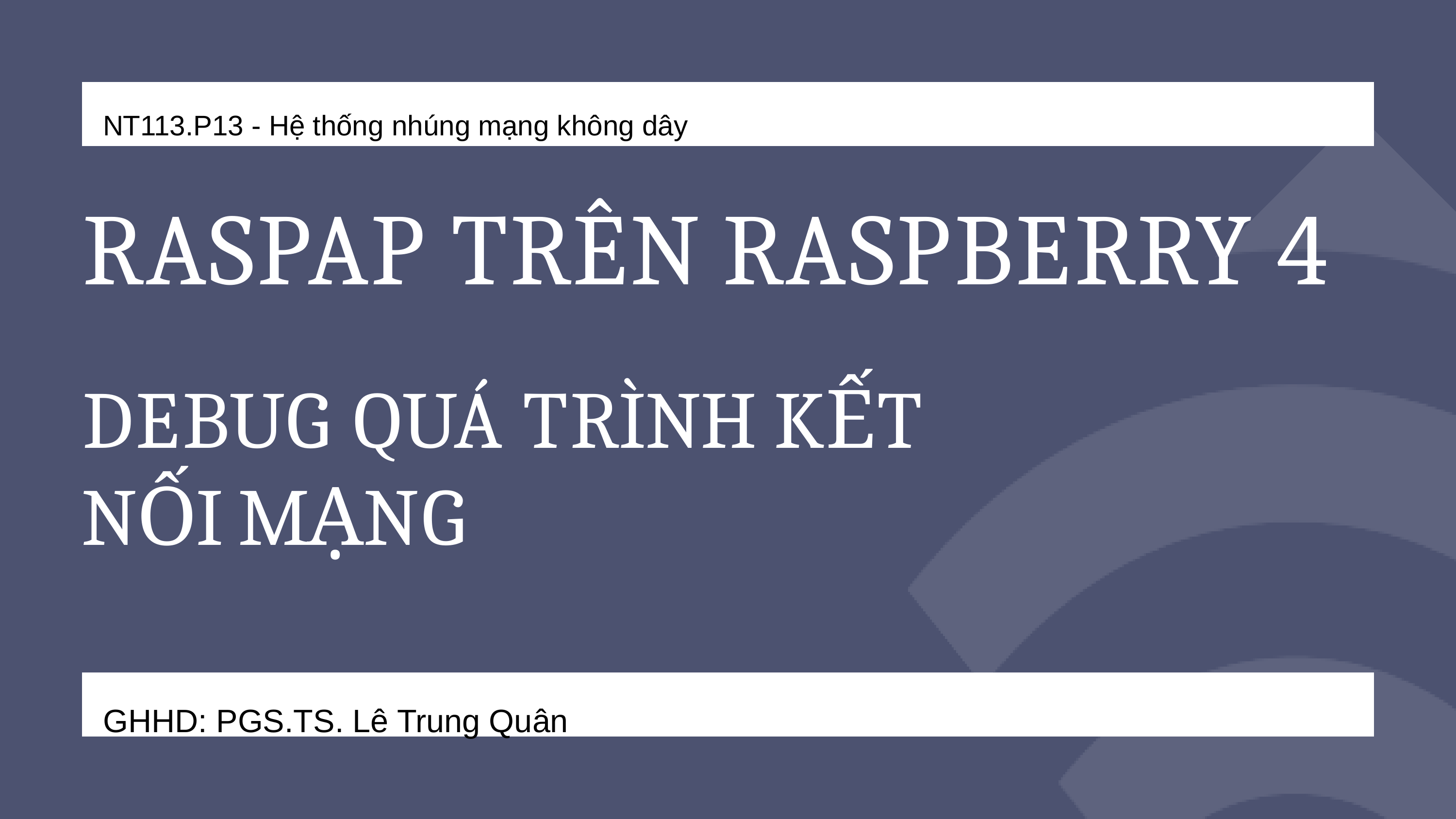

NT113.P13 - Hệ thống nhúng mạng không dây
RASPAP TRÊN RASPBERRY 4

DEBUG QUÁ TRÌNH KẾT NỐI MẠNG

GHHD: PGS.TS. Lê Trung Quân